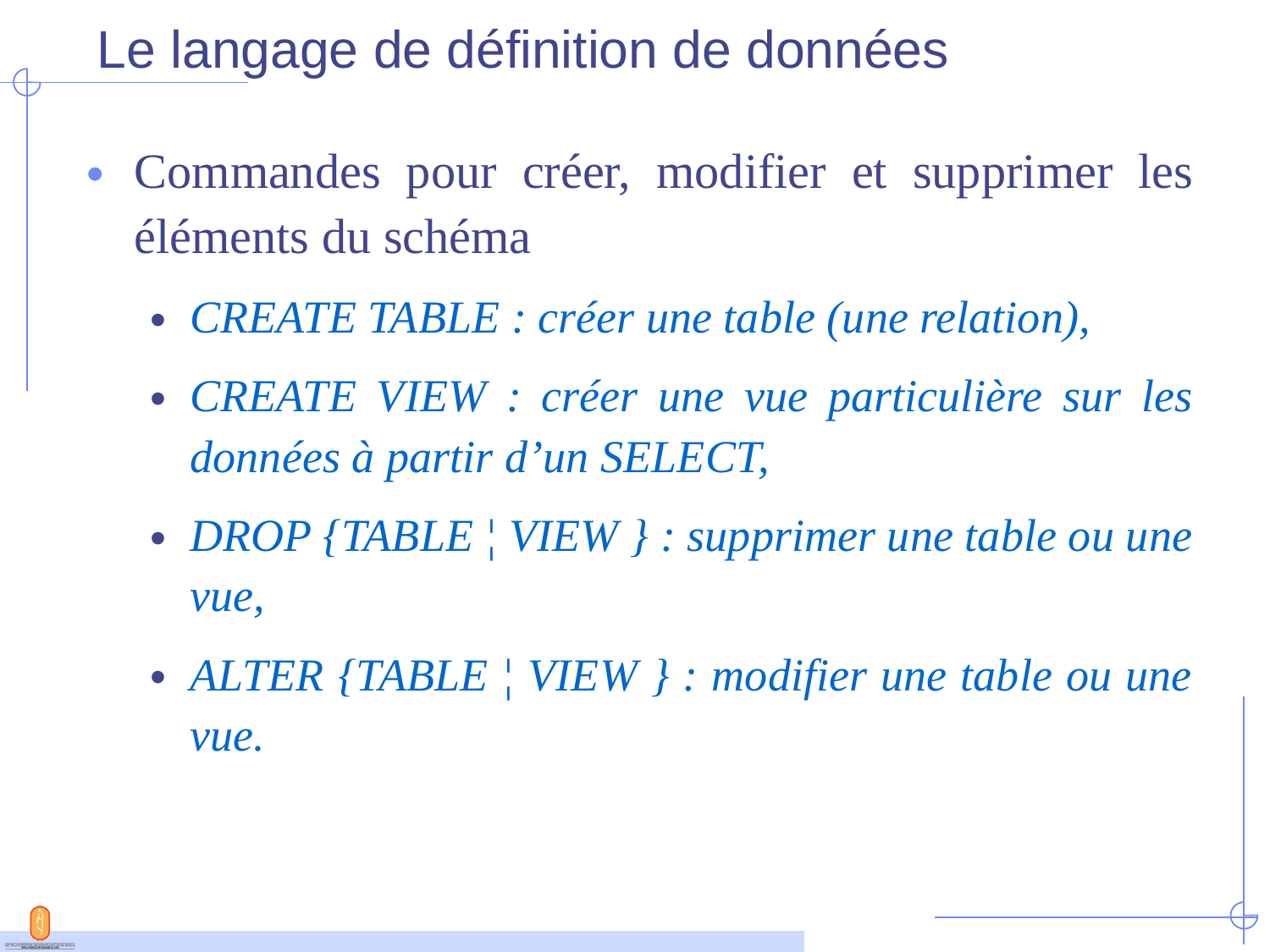

# Le langage de définition de données
Commandes pour créer, modifier et supprimer les éléments du schéma
CREATE TABLE : créer une table (une relation),
CREATE VIEW : créer une vue particulière sur les données à partir d’un SELECT,
DROP {TABLE ¦ VIEW } : supprimer une table ou une vue,
ALTER {TABLE ¦ VIEW } : modifier une table ou une vue.